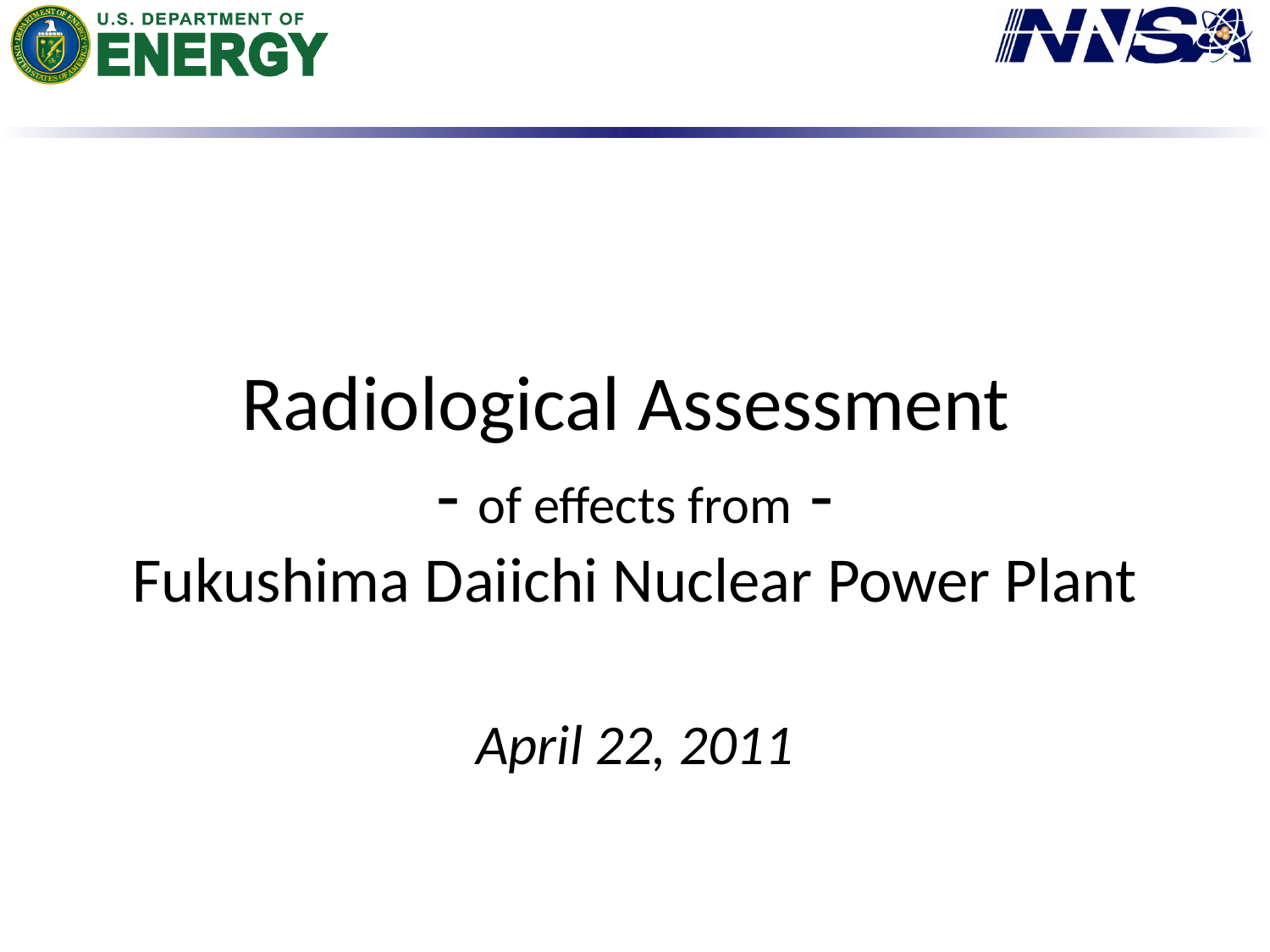

# Radiological Assessment - of effects from - Fukushima Daiichi Nuclear Power Plant April 22, 2011